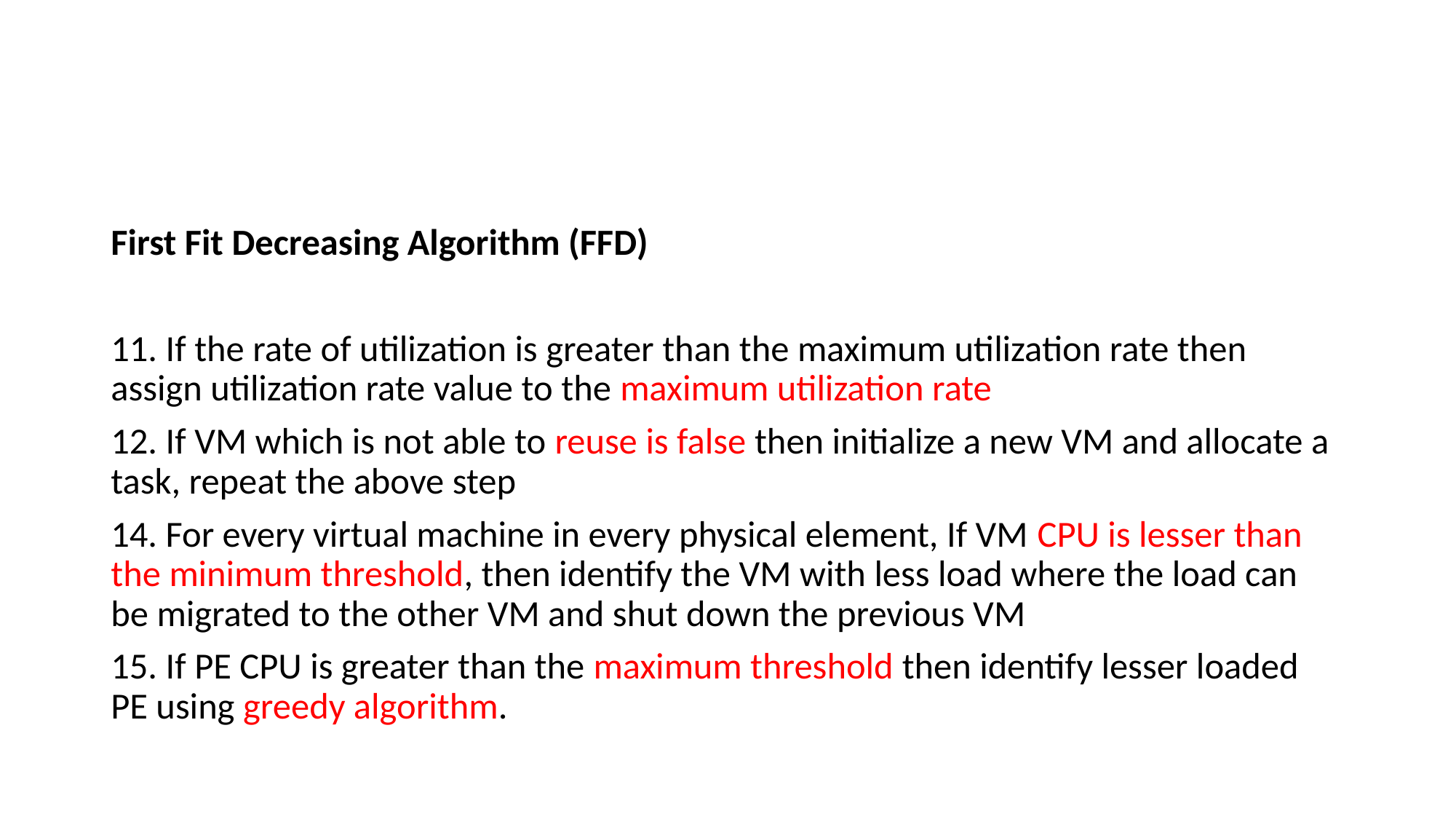

#
First Fit Decreasing Algorithm (FFD)

11. If the rate of utilization is greater than the maximum utilization rate then assign utilization rate value to the maximum utilization rate
12. If VM which is not able to reuse is false then initialize a new VM and allocate a task, repeat the above step
14. For every virtual machine in every physical element, If VM CPU is lesser than the minimum threshold, then identify the VM with less load where the load can be migrated to the other VM and shut down the previous VM
15. If PE CPU is greater than the maximum threshold then identify lesser loaded PE using greedy algorithm.